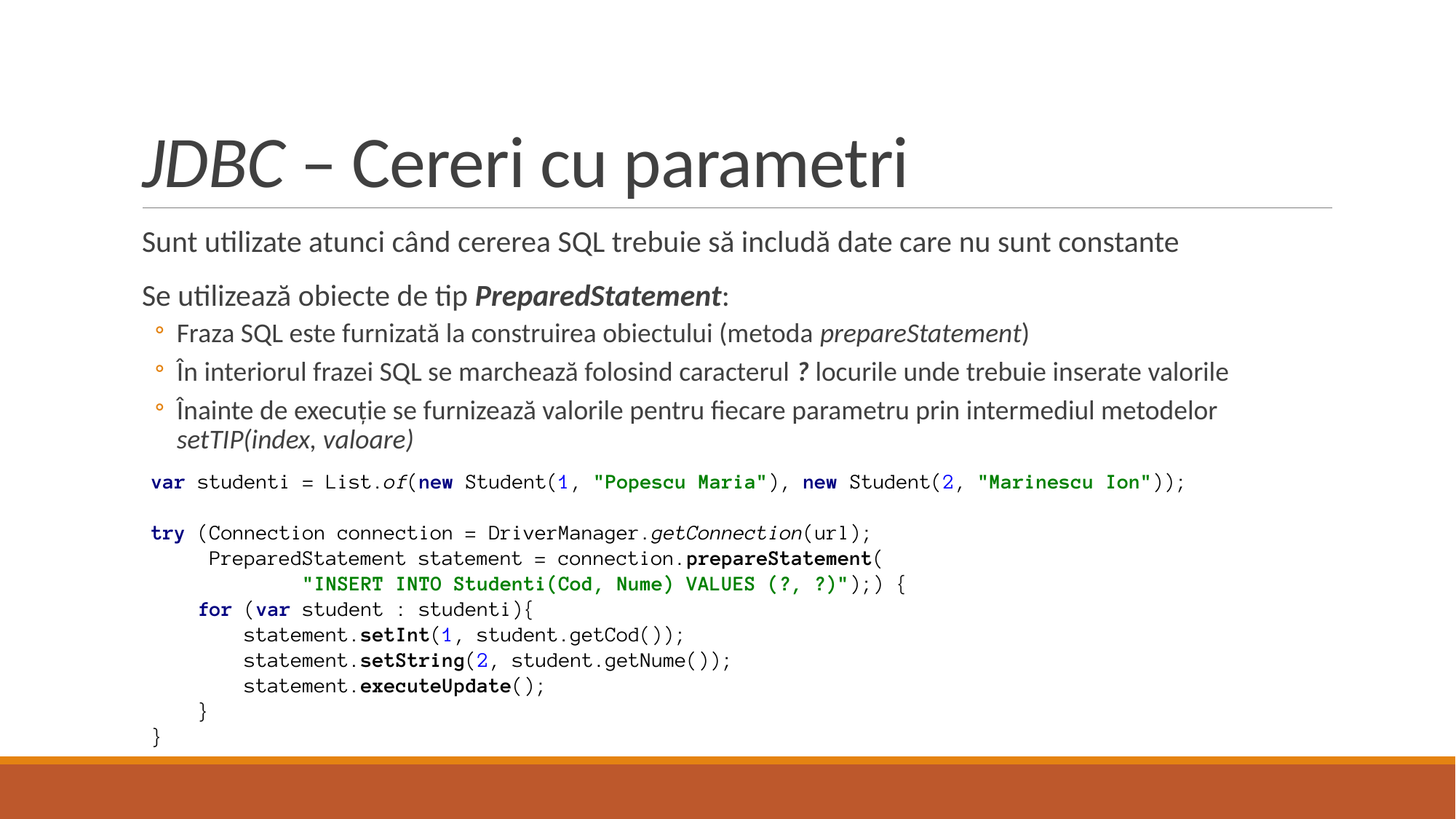

# JDBC – Cereri cu parametri
Sunt utilizate atunci când cererea SQL trebuie să includă date care nu sunt constante
Se utilizează obiecte de tip PreparedStatement:
Fraza SQL este furnizată la construirea obiectului (metoda prepareStatement)
În interiorul frazei SQL se marchează folosind caracterul ? locurile unde trebuie inserate valorile
Înainte de execuție se furnizează valorile pentru fiecare parametru prin intermediul metodelor setTIP(index, valoare)

var studenti = List.of(new Student(1, "Popescu Maria"), new Student(2, "Marinescu Ion"));
try (Connection connection = DriverManager.getConnection(url);
     PreparedStatement statement = connection.prepareStatement(
             "INSERT INTO Studenti(Cod, Nume) VALUES (?, ?)");) {
    for (var student : studenti){
        statement.setInt(1, student.getCod());
        statement.setString(2, student.getNume());
        statement.executeUpdate();
    }
}